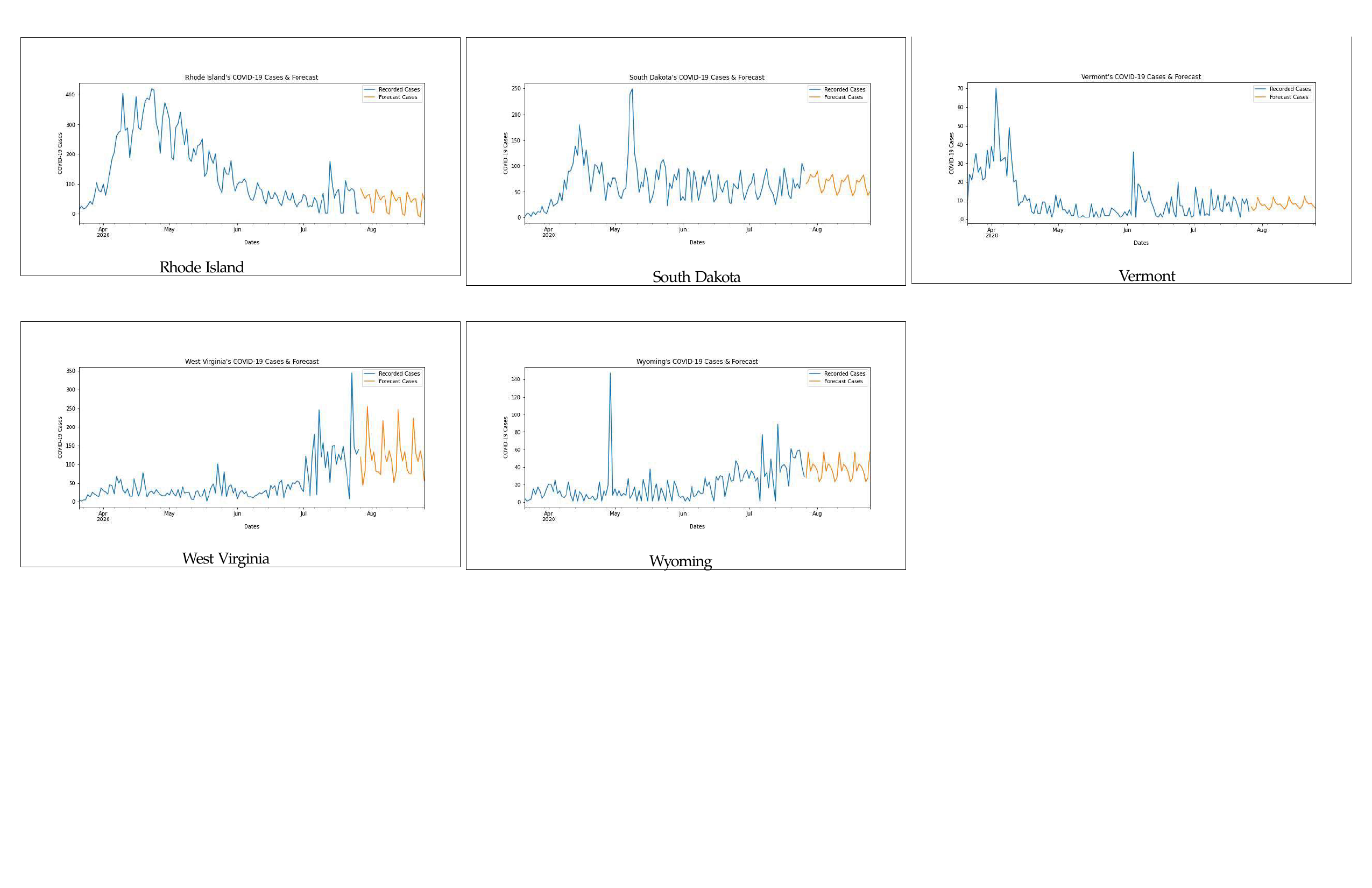

Rhode Island

South Dakota

Vermont

West Virginia

Wyoming